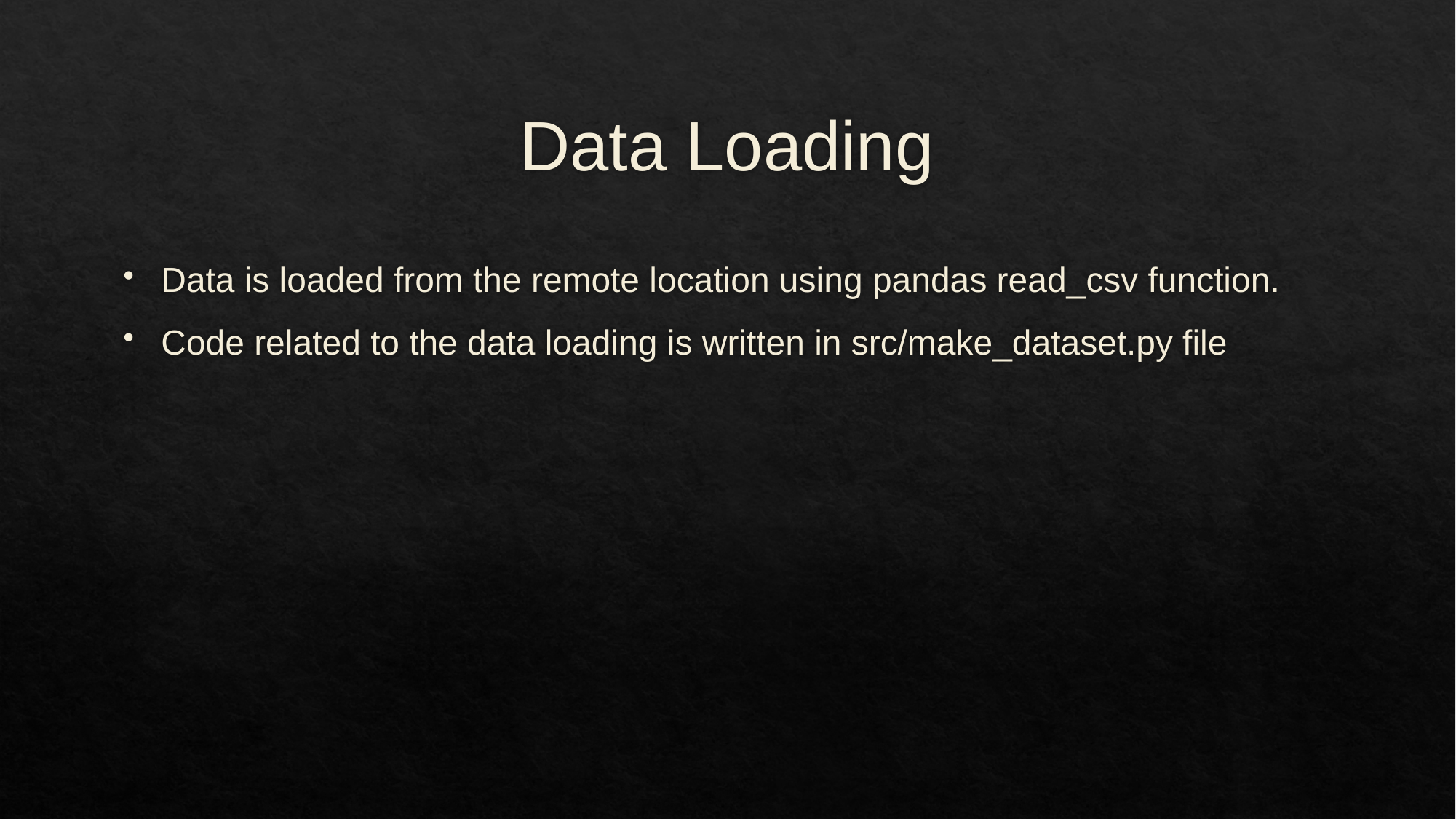

# Data Loading
Data is loaded from the remote location using pandas read_csv function.
Code related to the data loading is written in src/make_dataset.py file